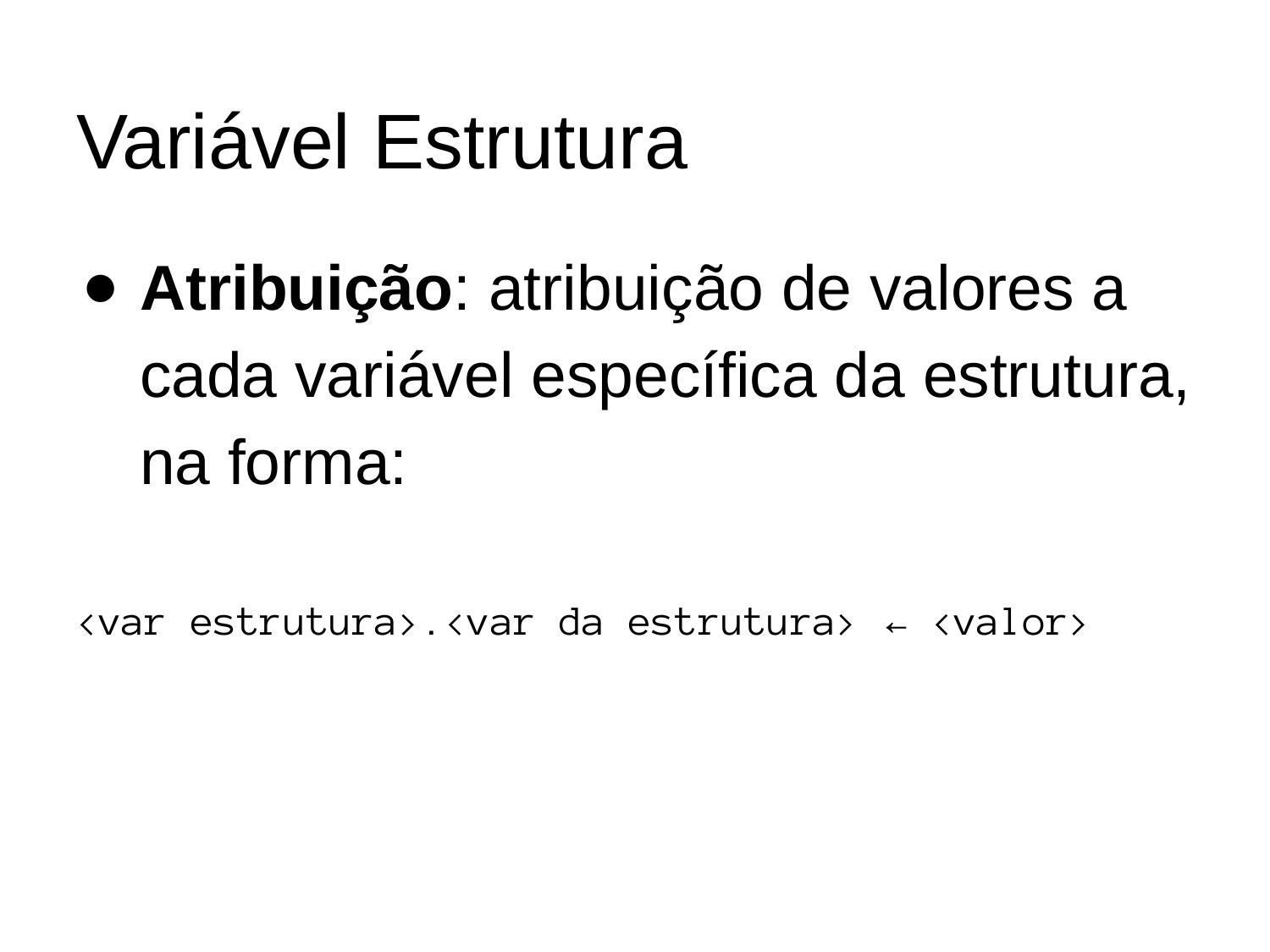

# Variável Estrutura
Atribuição: atribuição de valores a cada variável específica da estrutura, na forma:

<var estrutura>.<var da estrutura> ← <valor>